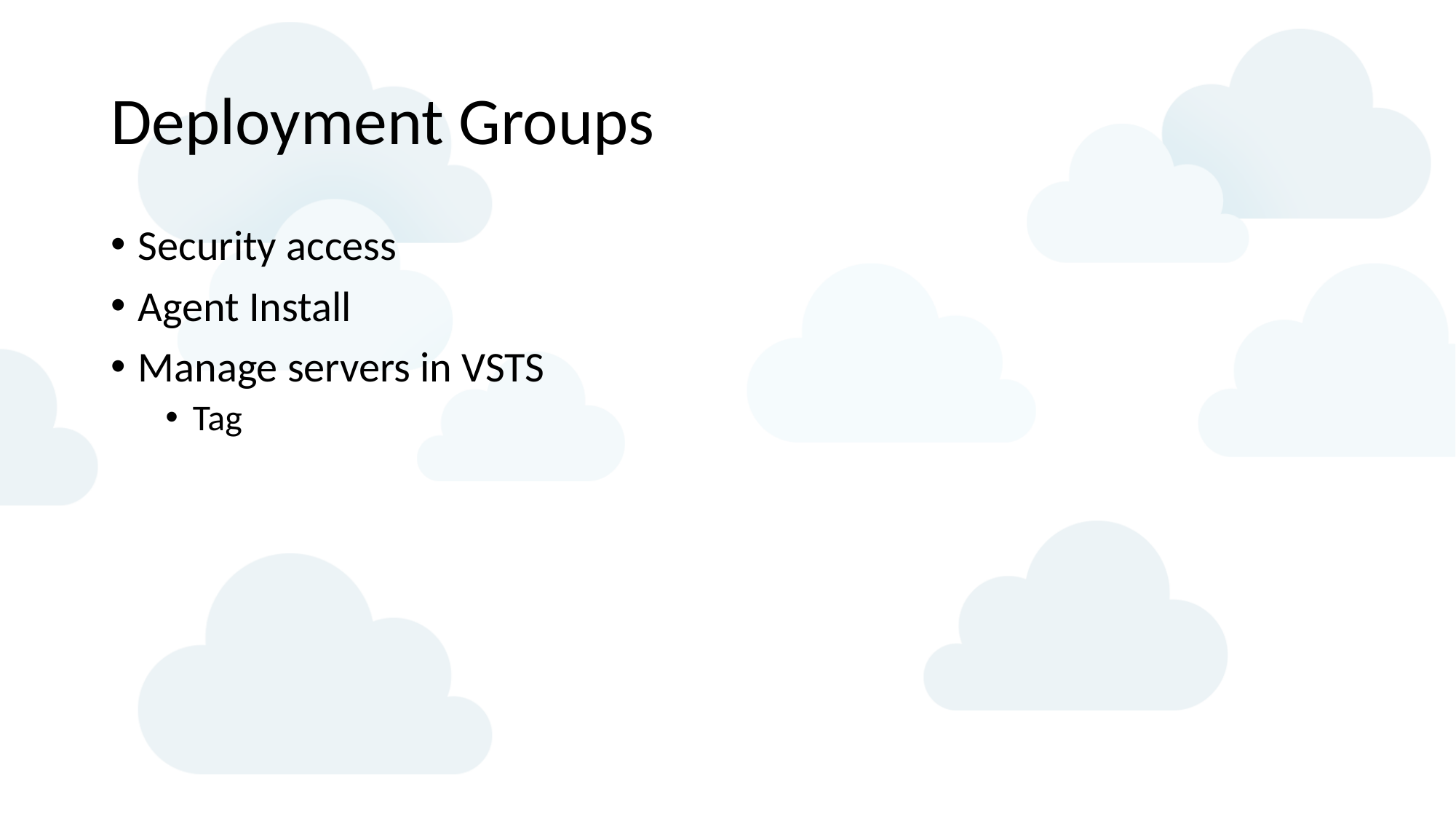

# Deployment Groups
Security access
Agent Install
Manage servers in VSTS
Tag